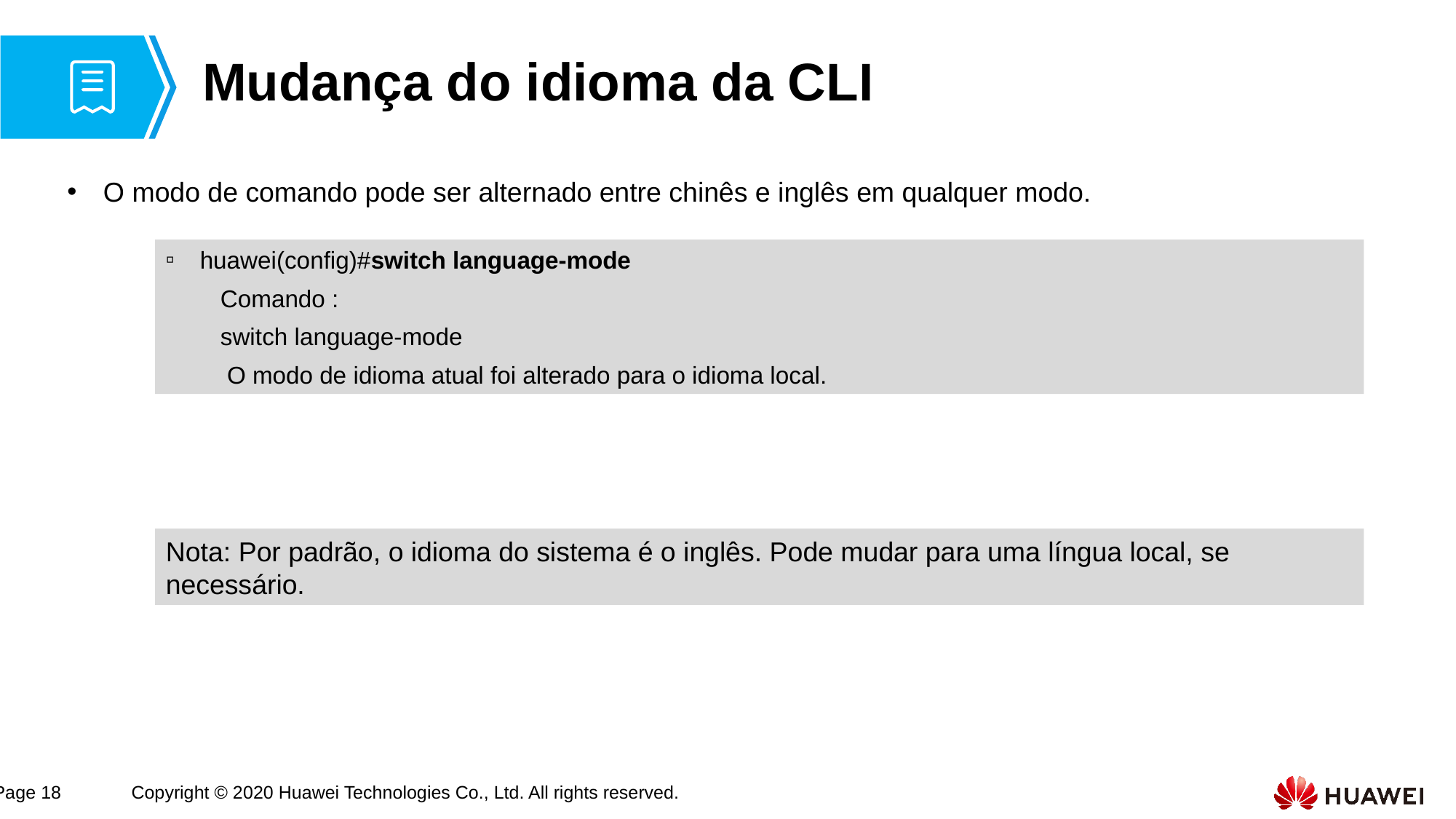

# Mudança do idioma da CLI
O modo de comando pode ser alternado entre chinês e inglês em qualquer modo.
huawei(config)#switch language-mode
Comando :
switch language-mode
 O modo de idioma atual foi alterado para o idioma local.
Nota: Por padrão, o idioma do sistema é o inglês. Pode mudar para uma língua local, se necessário.